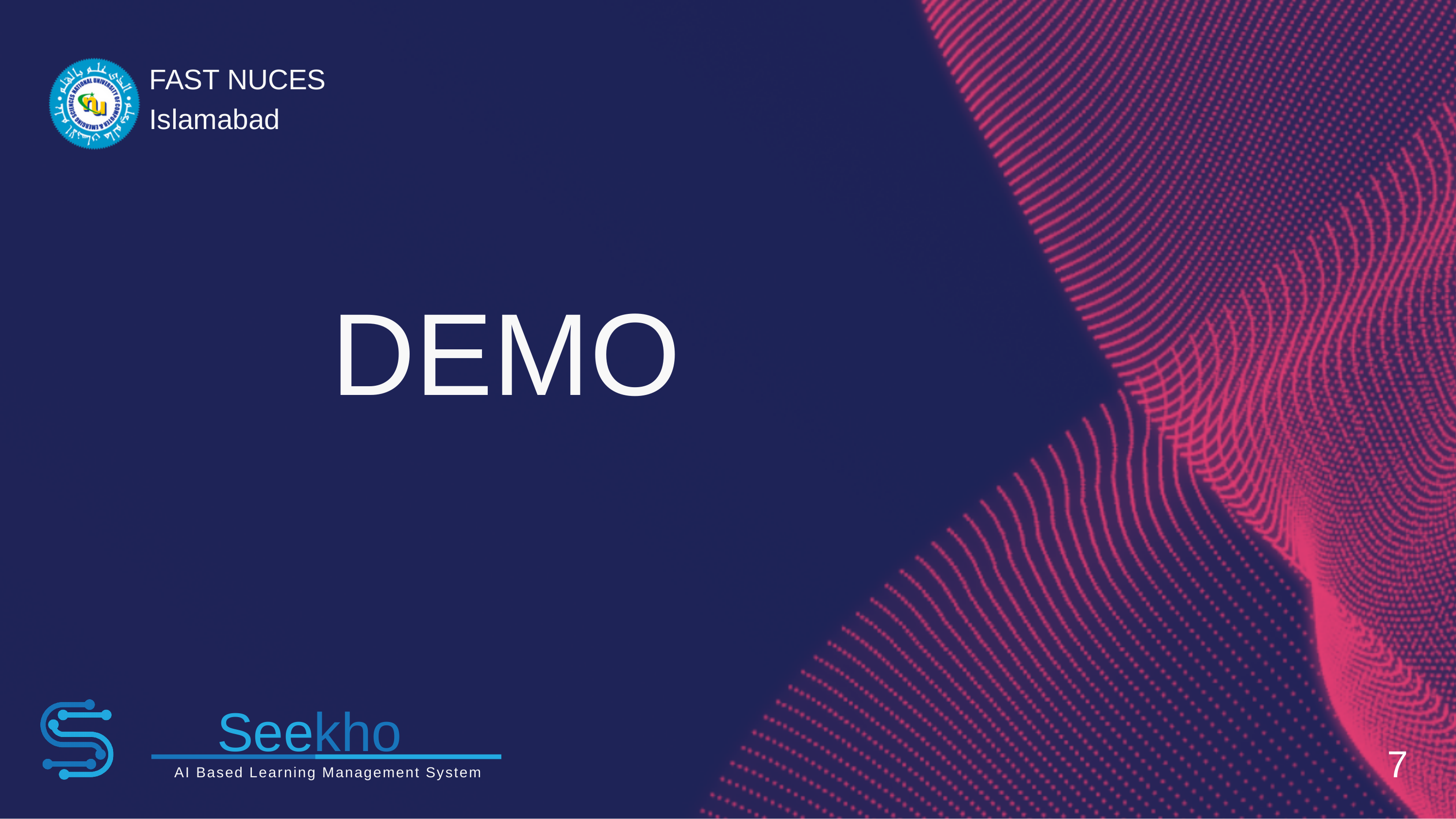

FAST NUCES Islamabad

DEMO
Seekho

7

AI Based Learning Management System